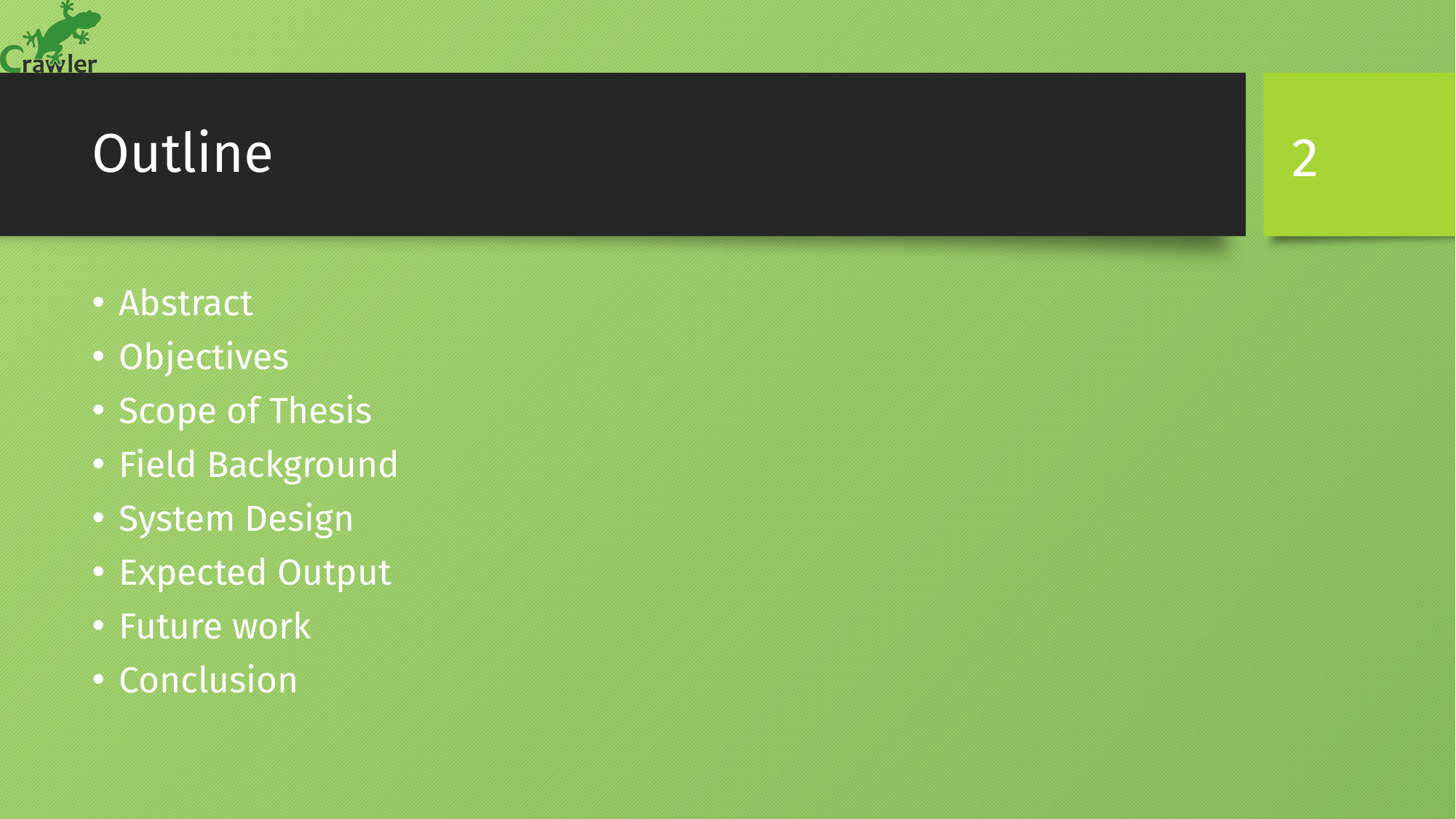

2
# Outline
Abstract
Objectives
Scope of Thesis
Field Background
System Design
Expected Output
Future work
Conclusion